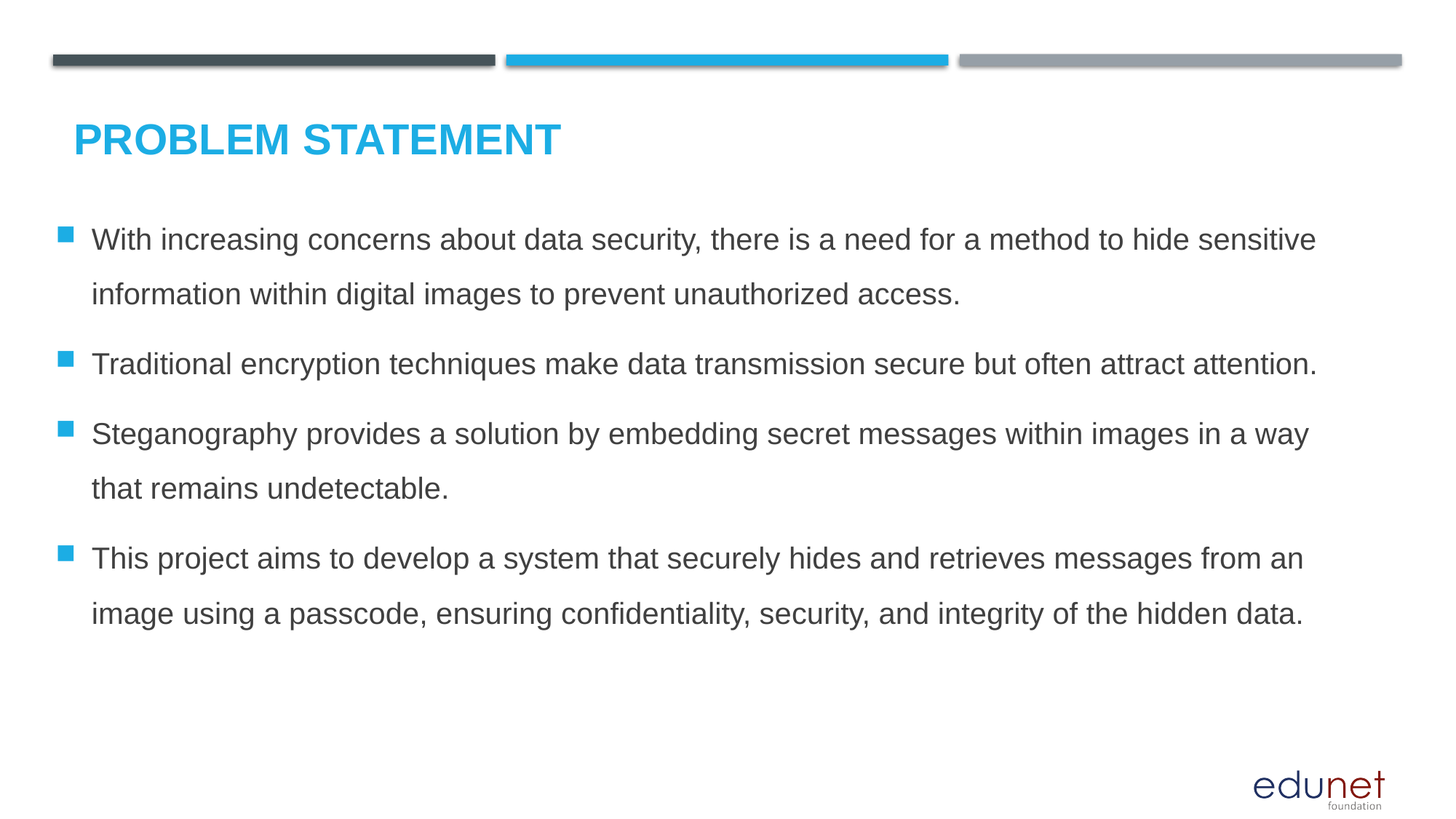

# Problem Statement
With increasing concerns about data security, there is a need for a method to hide sensitive information within digital images to prevent unauthorized access.
Traditional encryption techniques make data transmission secure but often attract attention.
Steganography provides a solution by embedding secret messages within images in a way that remains undetectable.
This project aims to develop a system that securely hides and retrieves messages from an image using a passcode, ensuring confidentiality, security, and integrity of the hidden data.